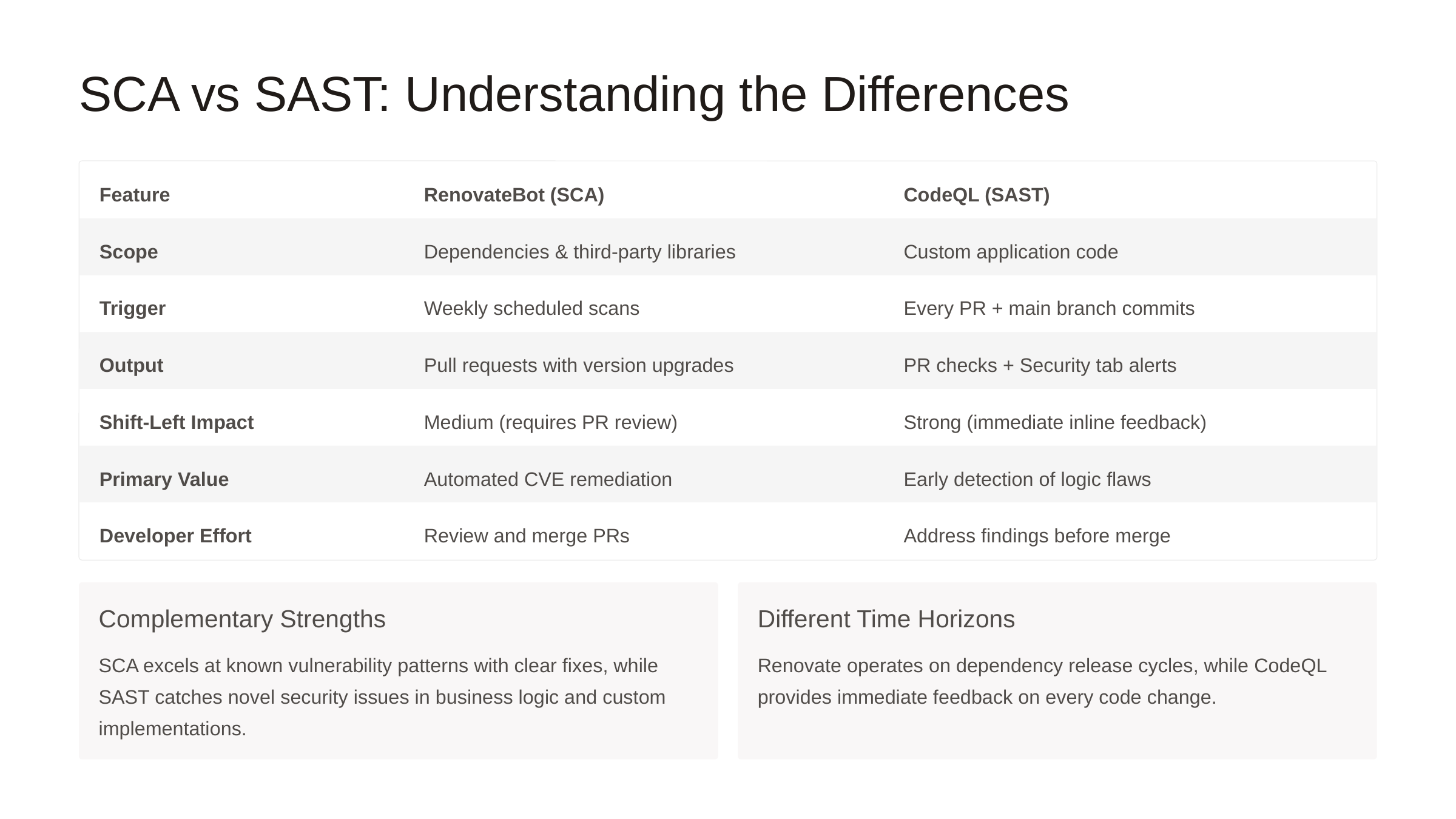

SCA vs SAST: Understanding the Differences

Feature
RenovateBot (SCA)
CodeQL (SAST)

Scope
Dependencies & third-party libraries
Custom application code

Trigger
Weekly scheduled scans
Every PR + main branch commits

Output
Pull requests with version upgrades
PR checks + Security tab alerts

Shift-Left Impact
Medium (requires PR review)
Strong (immediate inline feedback)

Primary Value
Automated CVE remediation
Early detection of logic flaws

Developer Effort
Review and merge PRs
Address findings before merge

Complementary Strengths
Different Time Horizons
SCA excels at known vulnerability patterns with clear fixes, while SAST catches novel security issues in business logic and custom implementations.
Renovate operates on dependency release cycles, while CodeQL provides immediate feedback on every code change.